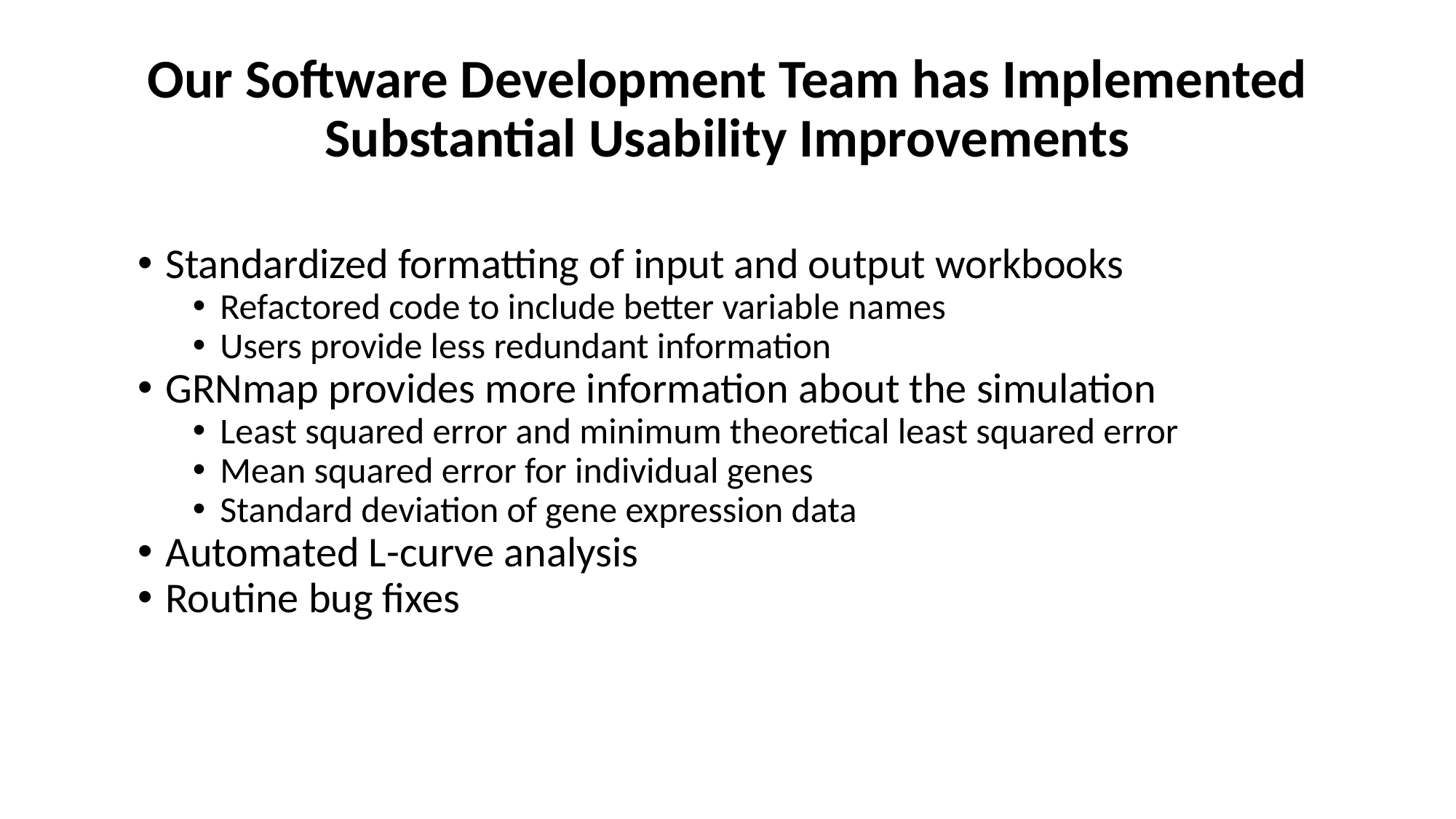

# Our Software Development Team has Implemented Substantial Usability Improvements
Standardized formatting of input and output workbooks
Refactored code to include better variable names
Users provide less redundant information
GRNmap provides more information about the simulation
Least squared error and minimum theoretical least squared error
Mean squared error for individual genes
Standard deviation of gene expression data
Automated L-curve analysis
Routine bug fixes